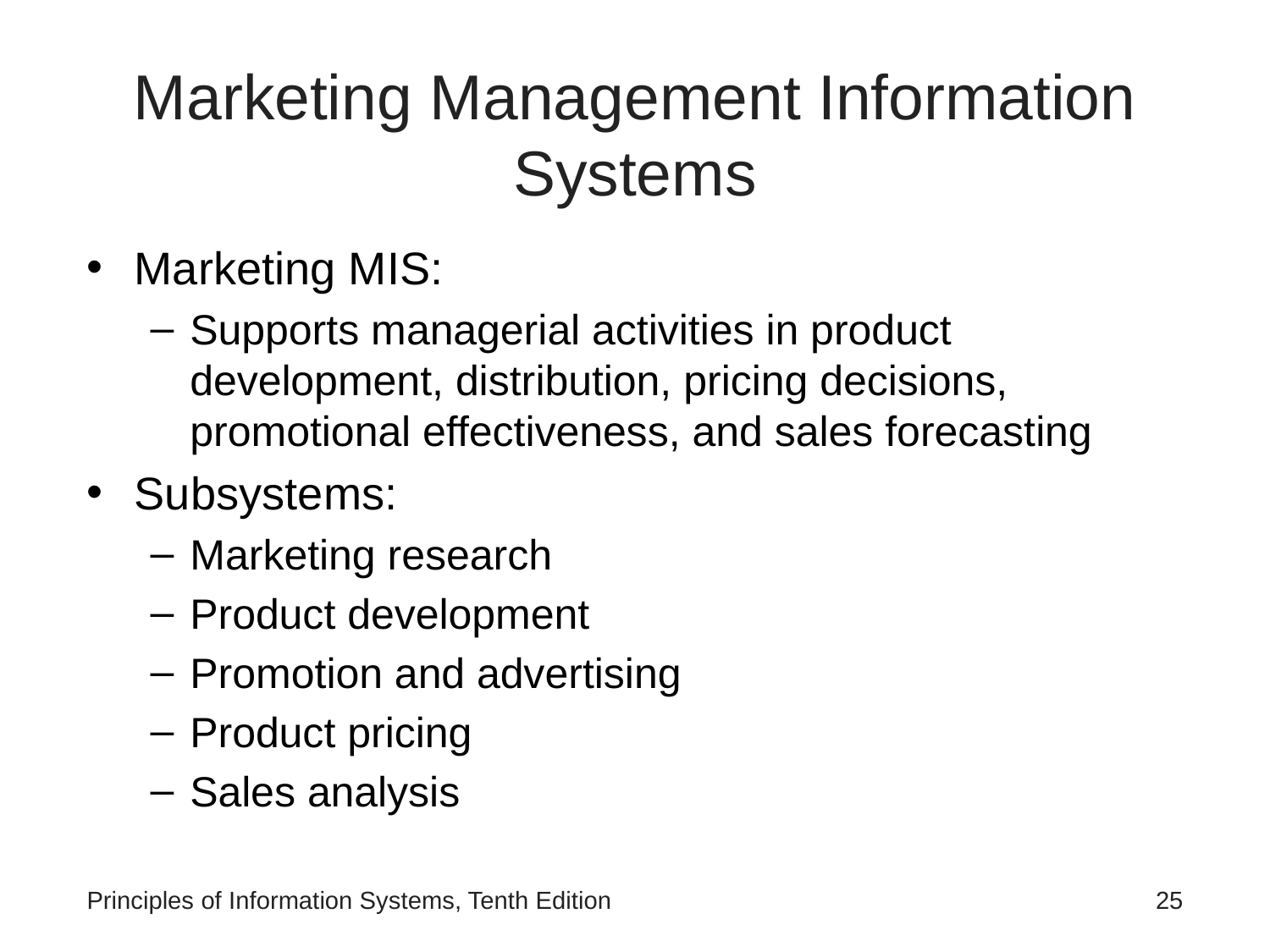

# Marketing Management Information Systems
Marketing MIS:
Supports managerial activities in product development, distribution, pricing decisions, promotional effectiveness, and sales forecasting
Subsystems:
Marketing research
Product development
Promotion and advertising
Product pricing
Sales analysis
Principles of Information Systems, Tenth Edition
25